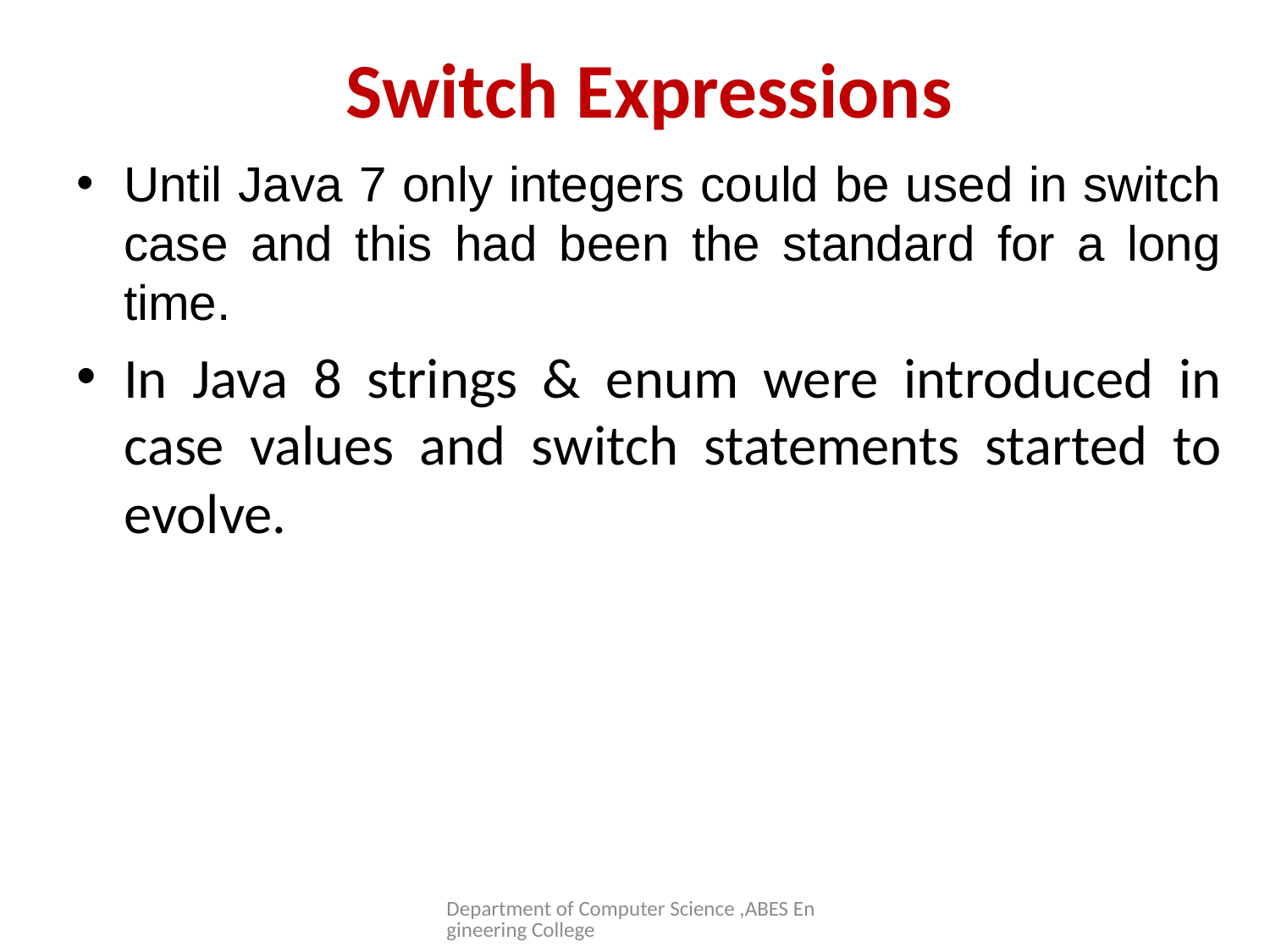

# Switch Expressions
Until Java 7 only integers could be used in switch case and this had been the standard for a long time.
In Java 8 strings & enum were introduced in case values and switch statements started to evolve.

Department of Computer Science ,ABES Engineering College